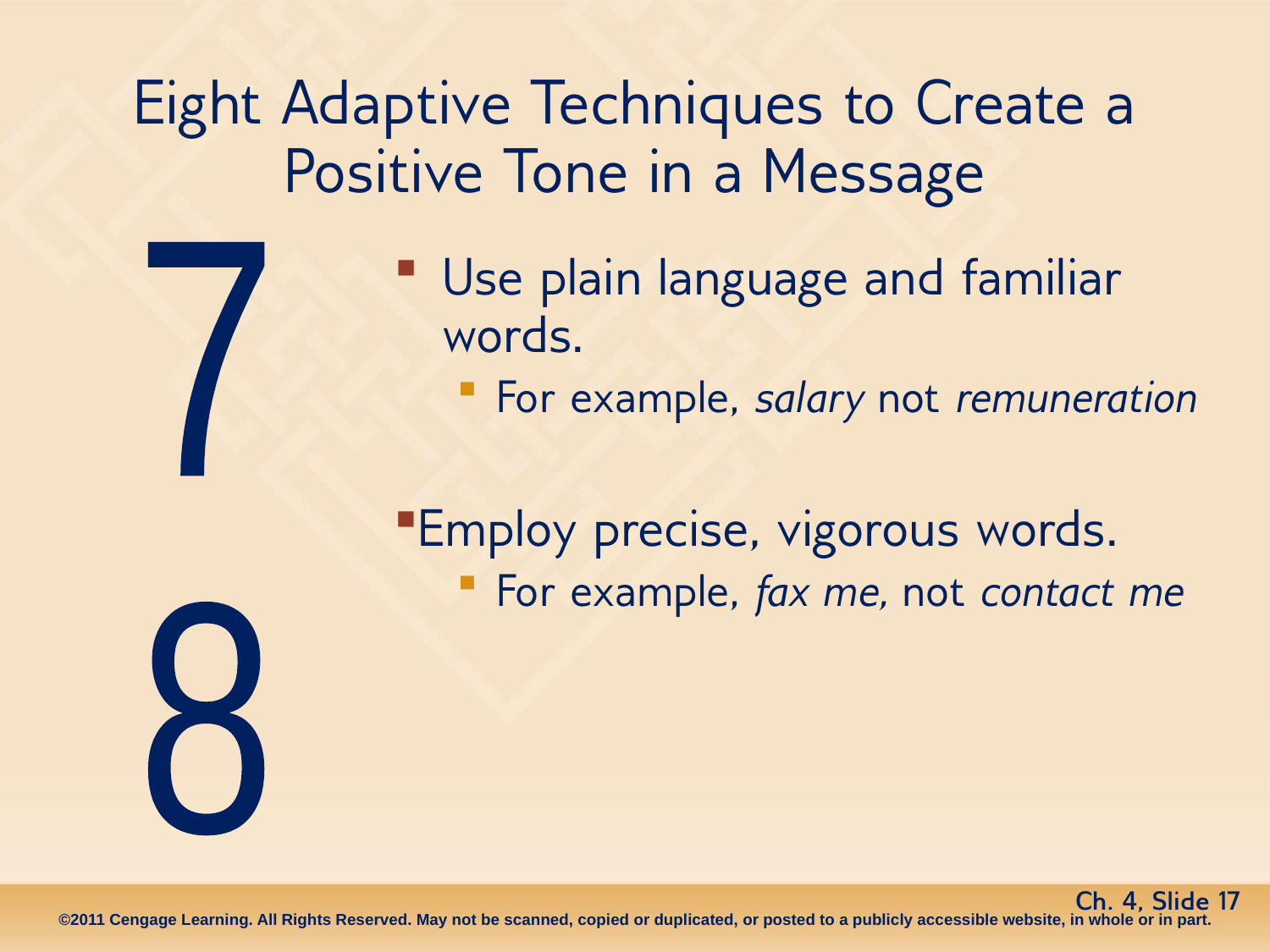

# Eight Adaptive Techniques to Create a Positive Tone in a Message
7
Use plain language and familiar words.
For example, salary not remuneration

Employ precise, vigorous words.
For example, fax me, not contact me
8